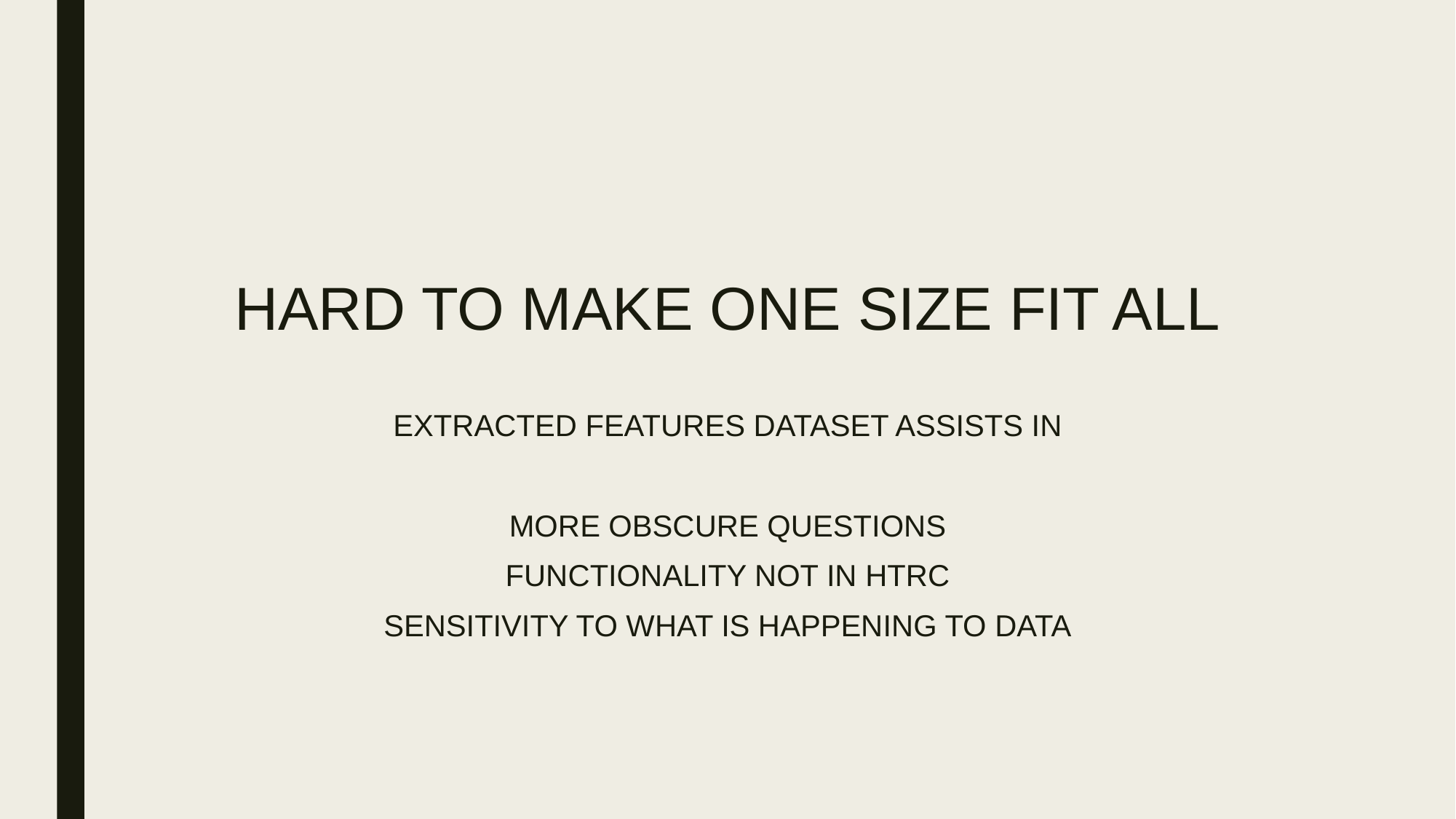

HARD TO MAKE ONE SIZE FIT ALL

EXTRACTED FEATURES DATASET ASSISTS IN

MORE OBSCURE QUESTIONS
FUNCTIONALITY NOT IN HTRC
SENSITIVITY TO WHAT IS HAPPENING TO DATA